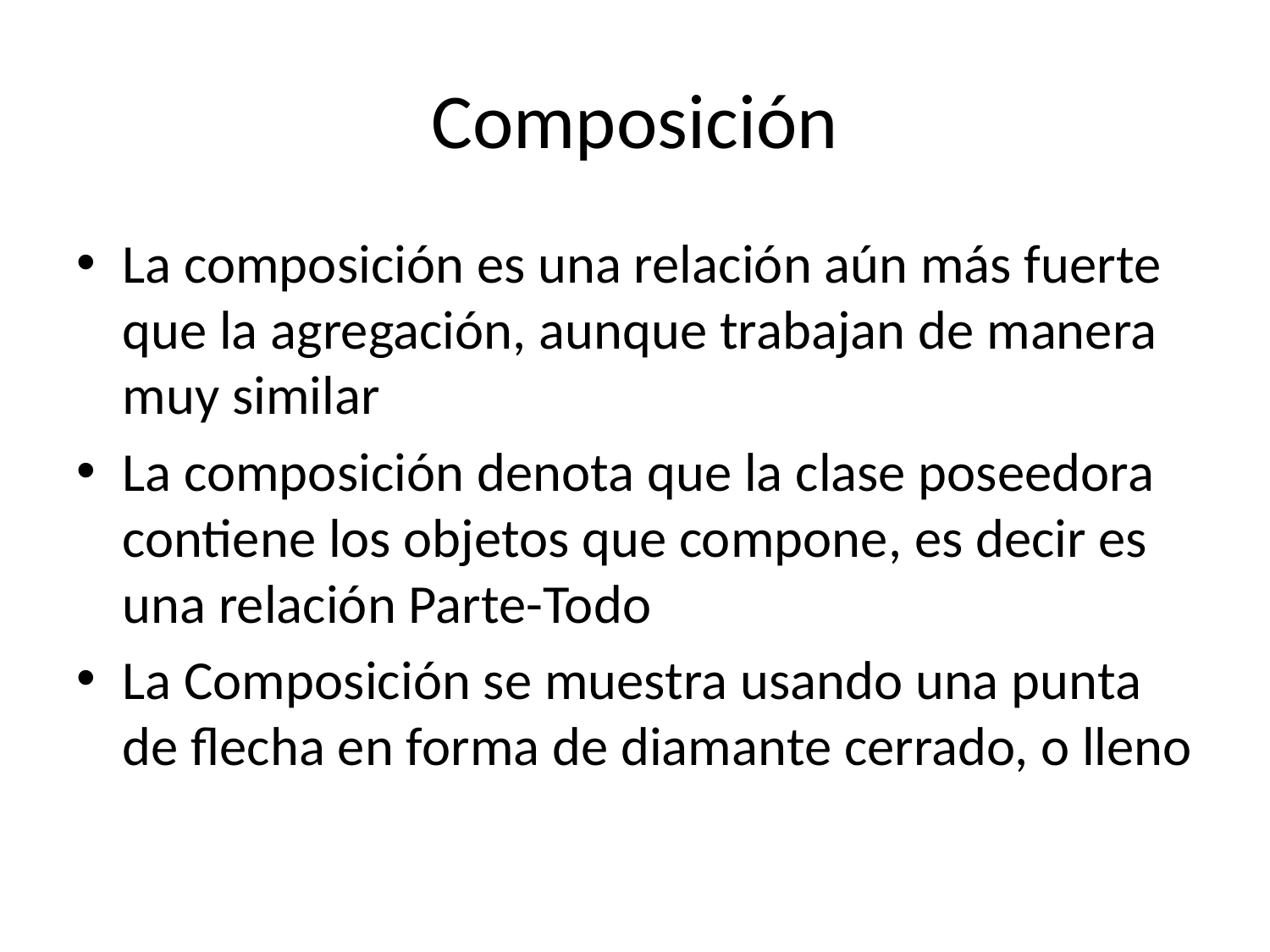

# Composición
La composición es una relación aún más fuerte que la agregación, aunque trabajan de manera muy similar
La composición denota que la clase poseedora contiene los objetos que compone, es decir es una relación Parte-Todo
La Composición se muestra usando una punta de flecha en forma de diamante cerrado, o lleno